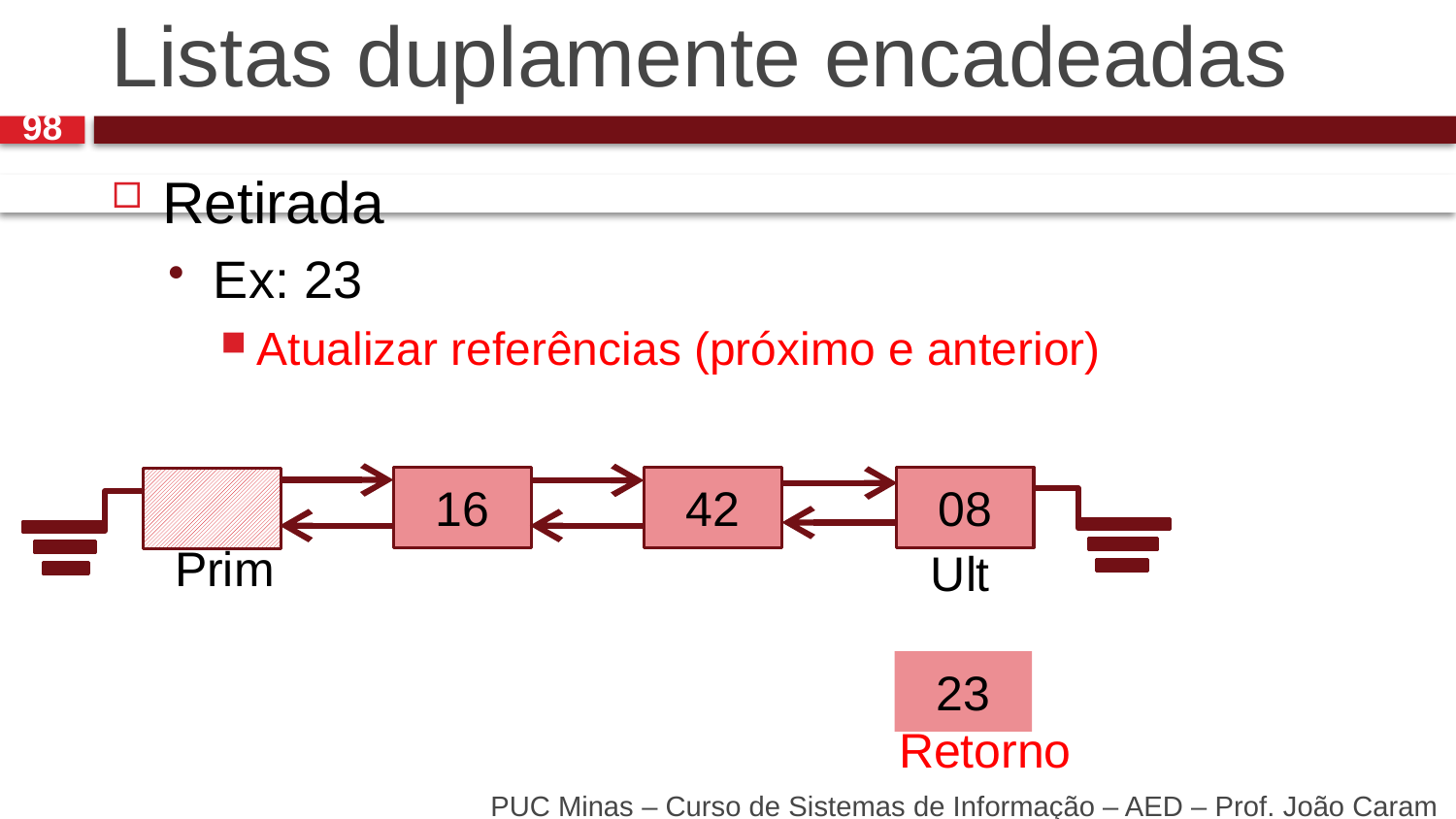

# Listas duplamente encadeadas
98
Retirada
Ex: 23
Atualizar referências (próximo e anterior)
08
16
42

Prim
Ult
23
Retorno
PUC Minas – Curso de Sistemas de Informação – AED – Prof. João Caram